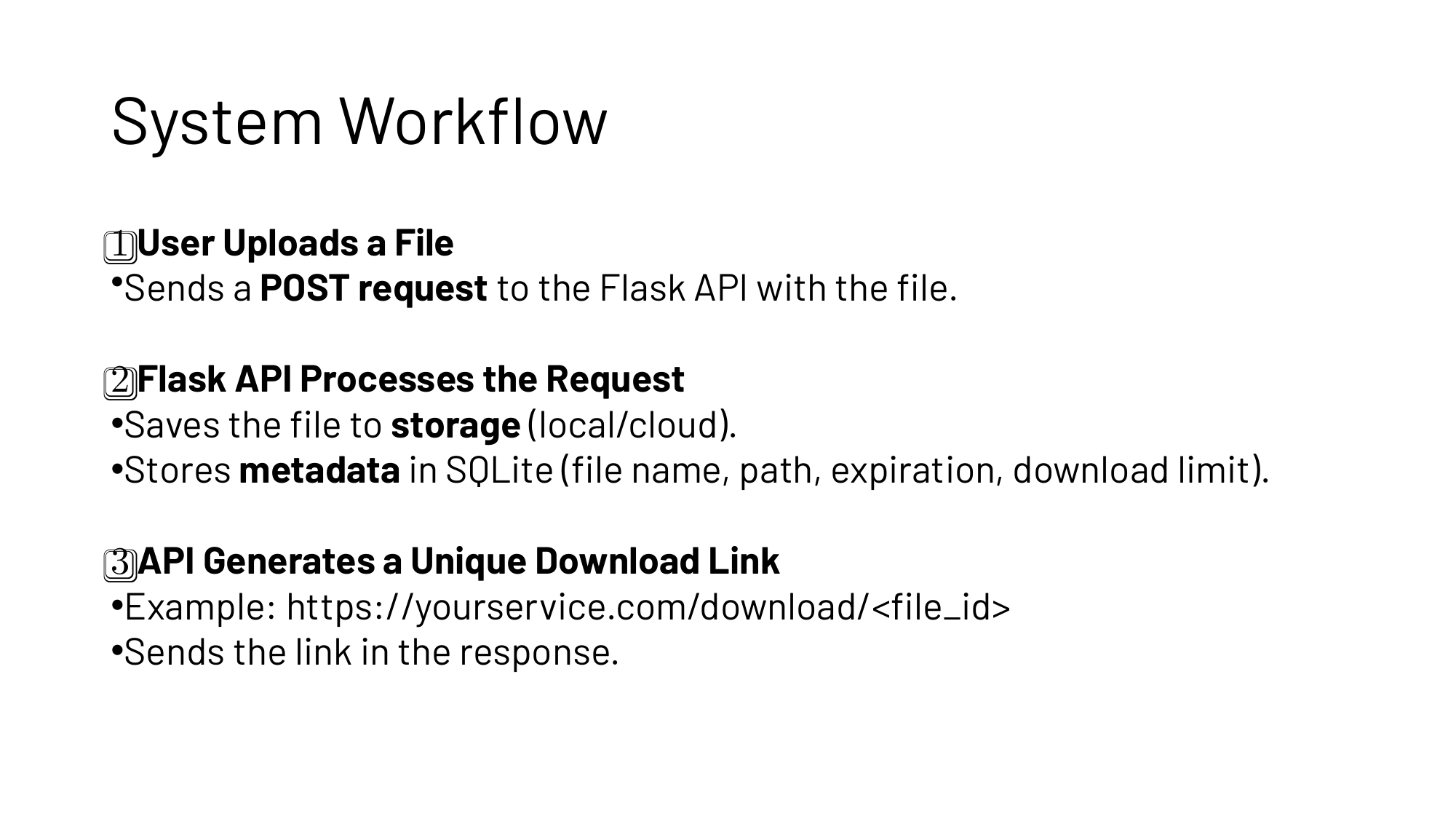

# System Workflow
1️⃣ User Uploads a File
Sends a POST request to the Flask API with the file.

2️⃣ Flask API Processes the Request
Saves the file to storage (local/cloud).
Stores metadata in SQLite (file name, path, expiration, download limit).

3️⃣ API Generates a Unique Download Link
Example: https://yourservice.com/download/<file_id>
Sends the link in the response.